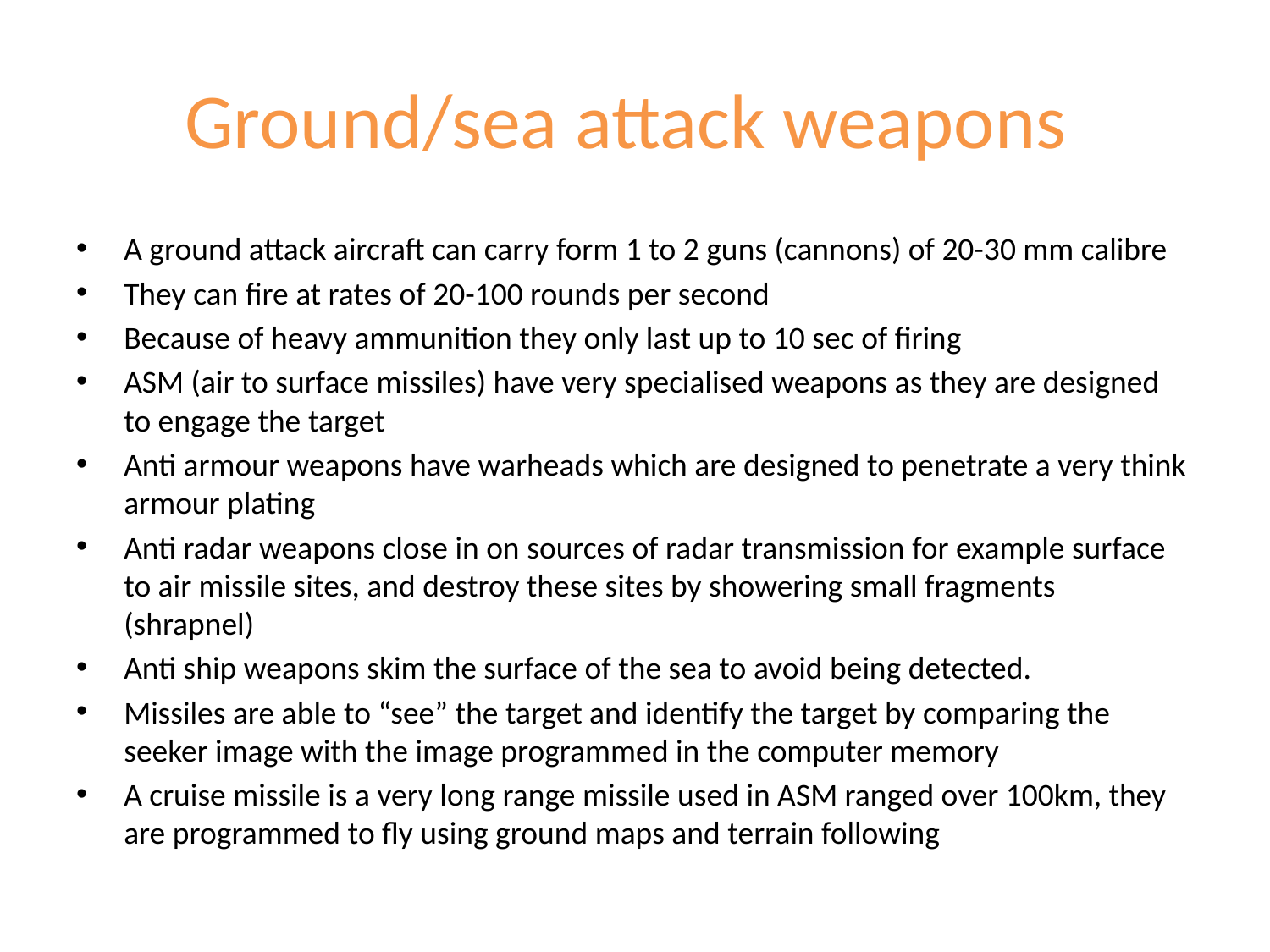

# Ground/sea attack weapons
A ground attack aircraft can carry form 1 to 2 guns (cannons) of 20-30 mm calibre
They can fire at rates of 20-100 rounds per second
Because of heavy ammunition they only last up to 10 sec of firing
ASM (air to surface missiles) have very specialised weapons as they are designed to engage the target
Anti armour weapons have warheads which are designed to penetrate a very think armour plating
Anti radar weapons close in on sources of radar transmission for example surface to air missile sites, and destroy these sites by showering small fragments (shrapnel)
Anti ship weapons skim the surface of the sea to avoid being detected.
Missiles are able to “see” the target and identify the target by comparing the seeker image with the image programmed in the computer memory
A cruise missile is a very long range missile used in ASM ranged over 100km, they are programmed to fly using ground maps and terrain following